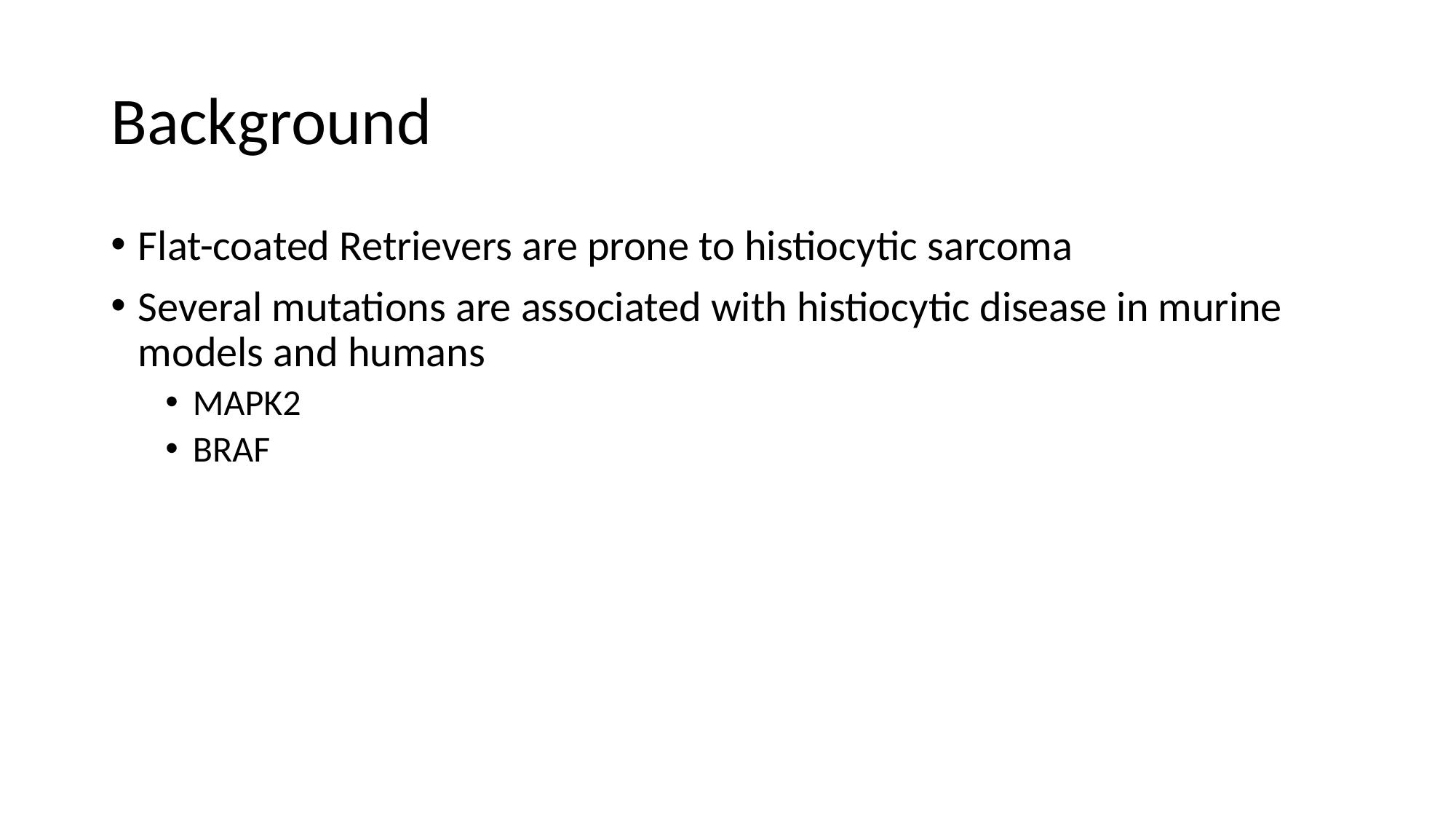

# Background
Flat-coated Retrievers are prone to histiocytic sarcoma
Several mutations are associated with histiocytic disease in murine models and humans
MAPK2
BRAF